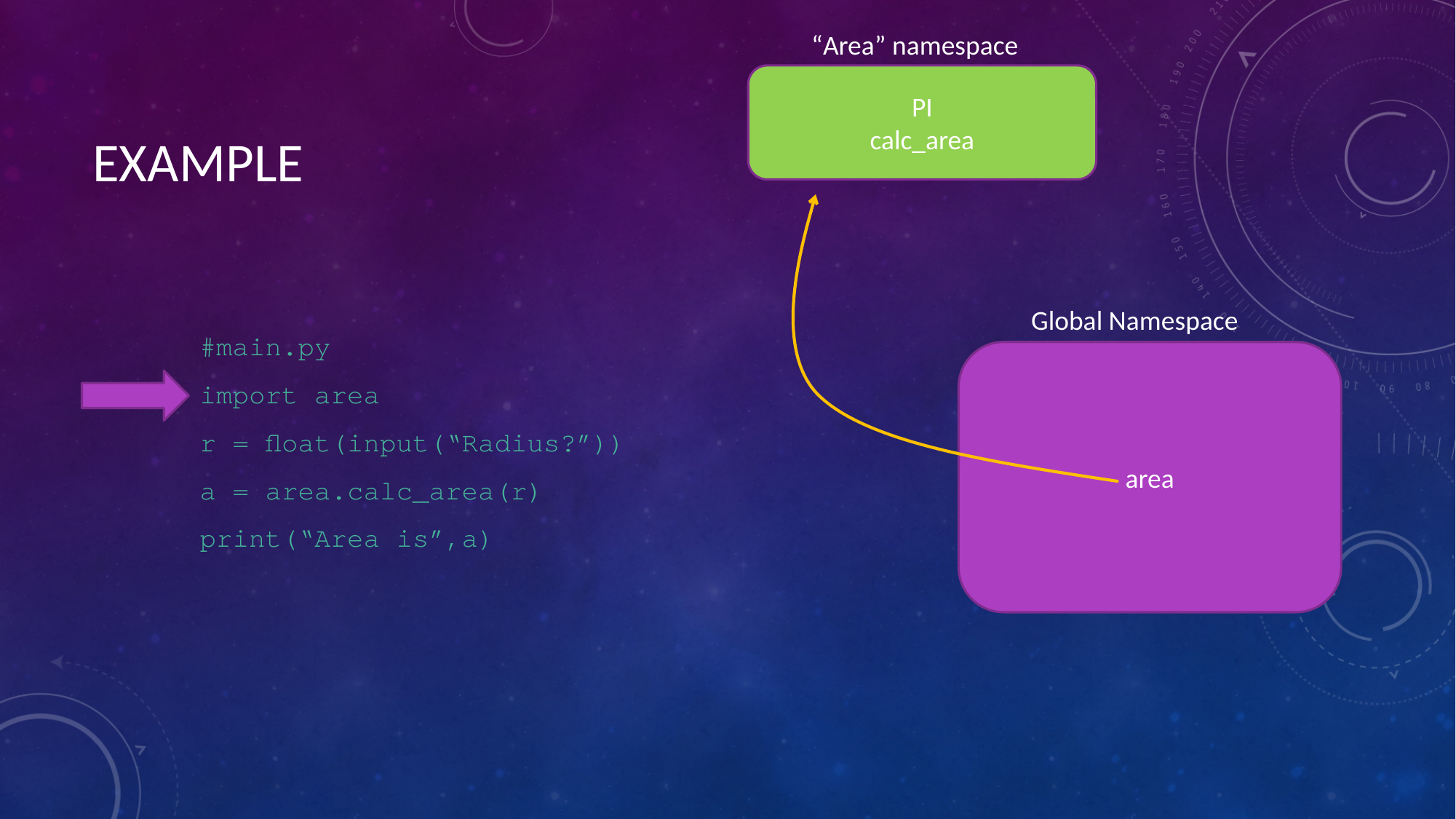

“Area” namespace
PI
calc_area
# Example

#main.py
import area
r = float(input(“Radius?”))
a = area.calc_area(r)
print(“Area is”,a)

Global Namespace
area